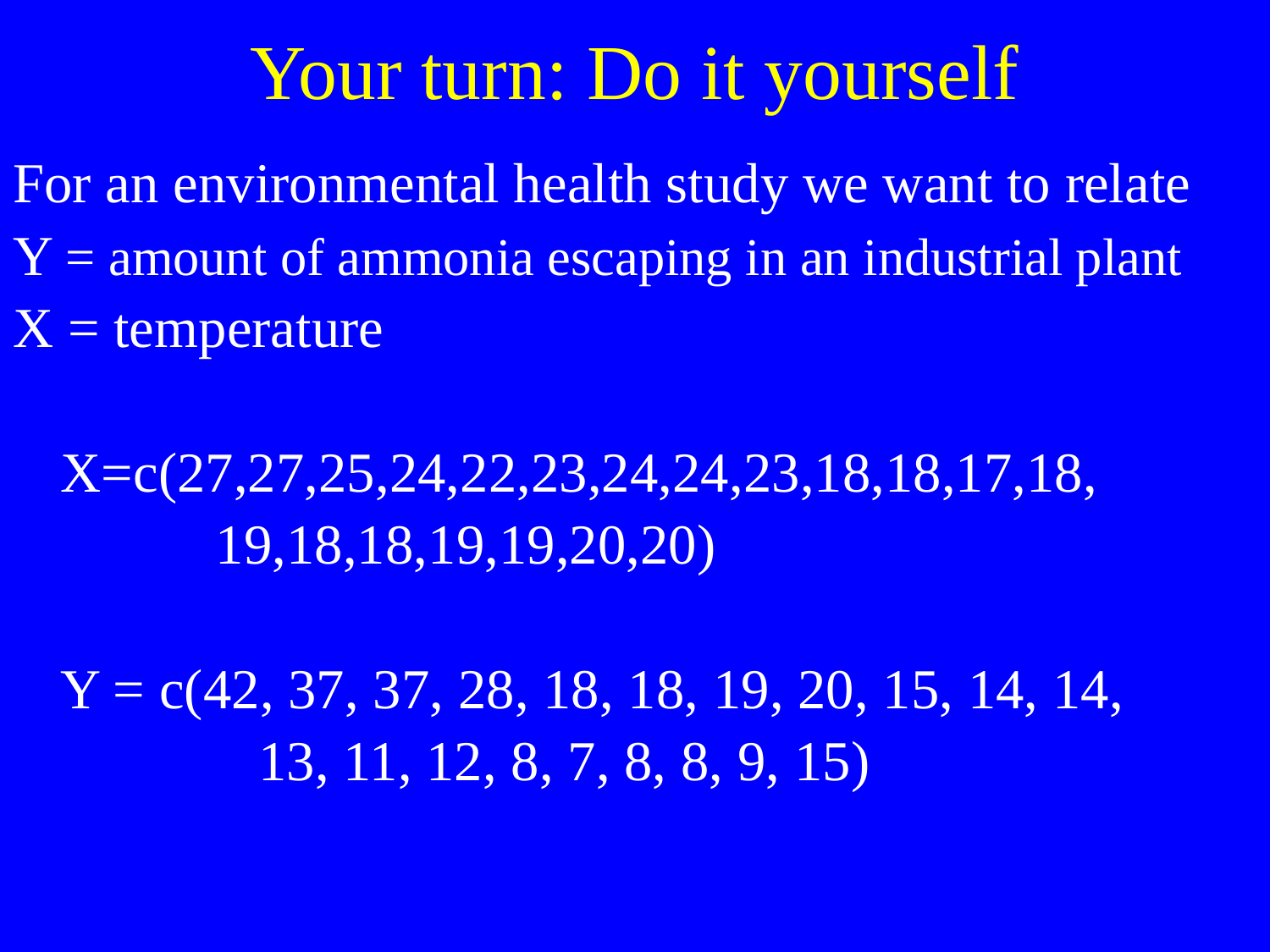

# Your turn: Do it yourself
For an environmental health study we want to relate
Y = amount of ammonia escaping in an industrial plant
X = temperature

	X=c(27,27,25,24,22,23,24,24,23,18,18,17,18,
  		  19,18,18,19,19,20,20)

	Y = c(42, 37, 37, 28, 18, 18, 19, 20, 15, 14, 14,
 		     13, 11, 12, 8, 7, 8, 8, 9, 15)